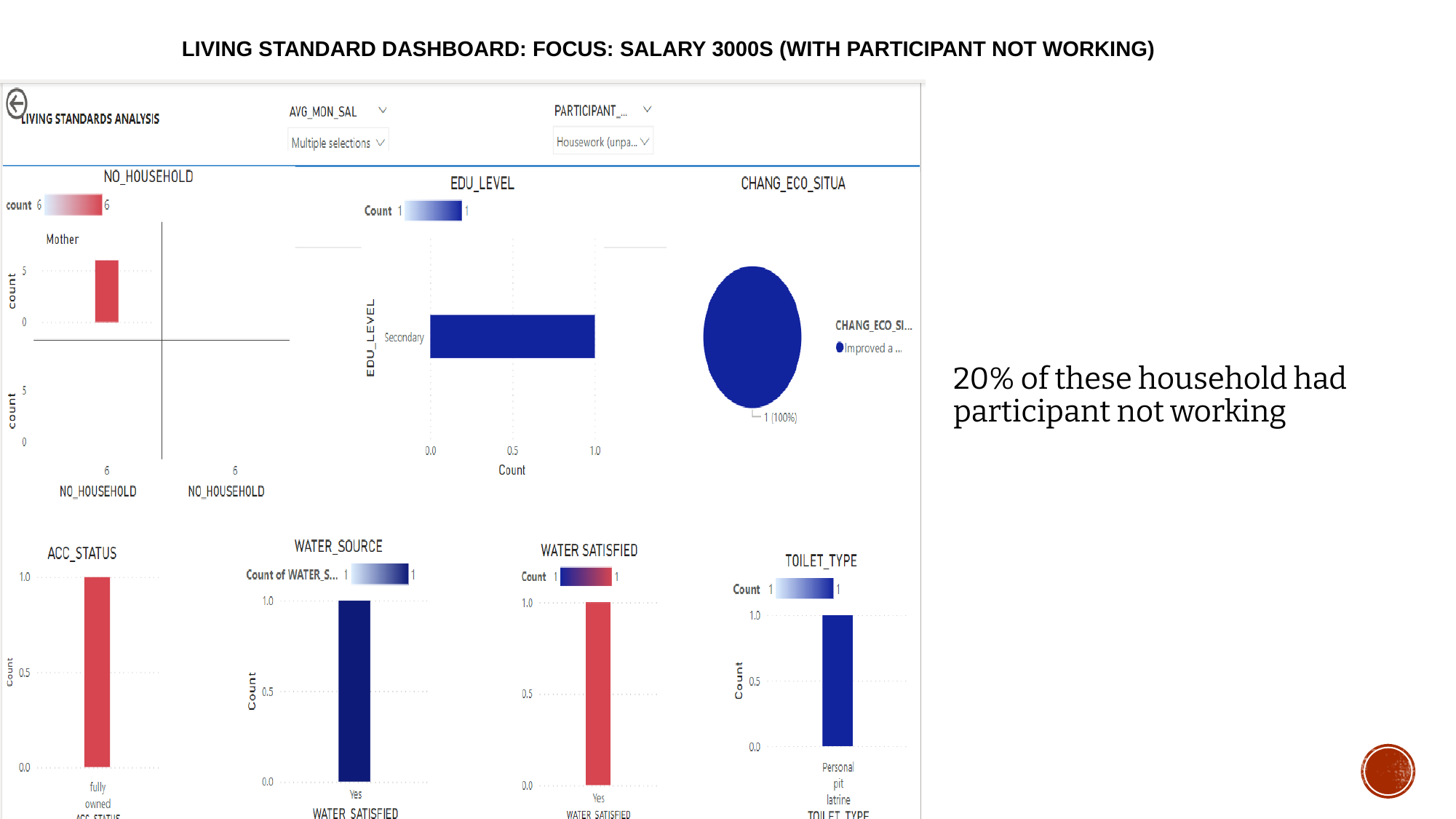

# LIVING STANDARD DASHBOARD: Focus: Salary 3000s (with participant not working)

20% of these household had participant not working